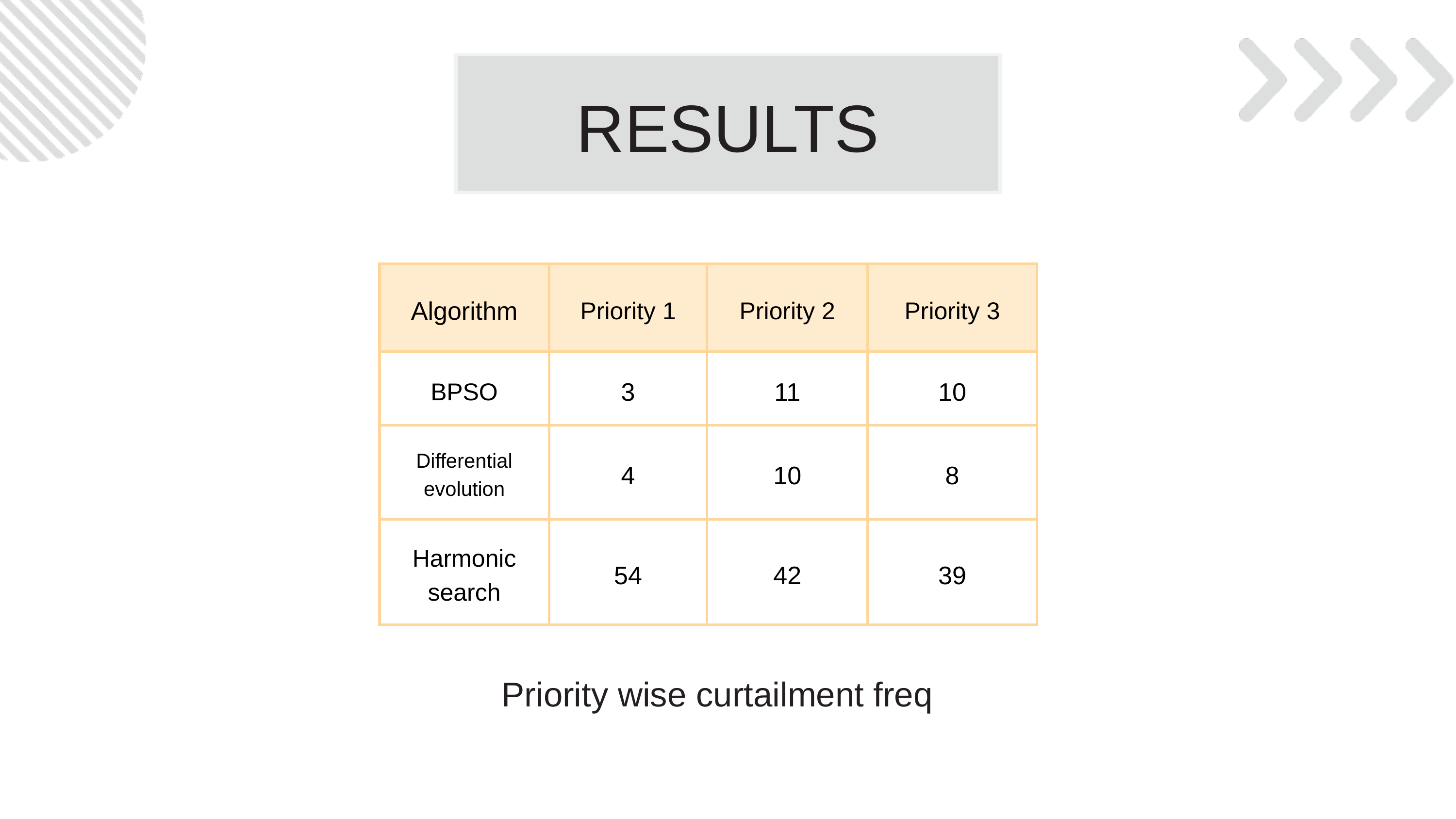

RESULTS
| Algorithm | Priority 1 | Priority 2 | Priority 3 |
| --- | --- | --- | --- |
| BPSO | 3 | 11 | 10 |
| Differential evolution | 4 | 10 | 8 |
| Harmonic search | 54 | 42 | 39 |
Priority wise curtailment freq